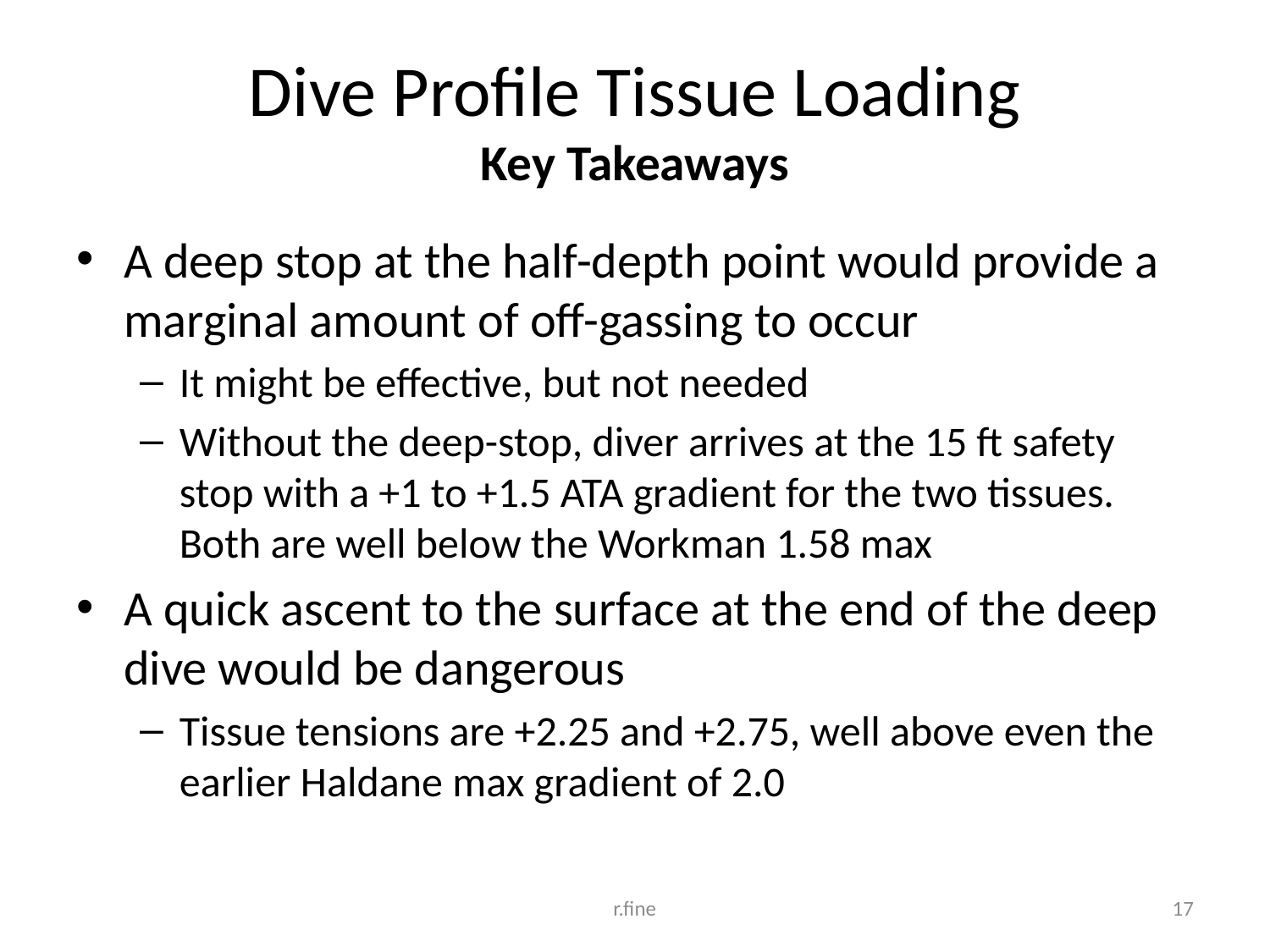

# Dive Profile Tissue Loading Key Takeaways
A deep stop at the half-depth point would provide a marginal amount of off-gassing to occur
It might be effective, but not needed
Without the deep-stop, diver arrives at the 15 ft safety stop with a +1 to +1.5 ATA gradient for the two tissues. Both are well below the Workman 1.58 max
A quick ascent to the surface at the end of the deep dive would be dangerous
Tissue tensions are +2.25 and +2.75, well above even the earlier Haldane max gradient of 2.0
r.fine
17